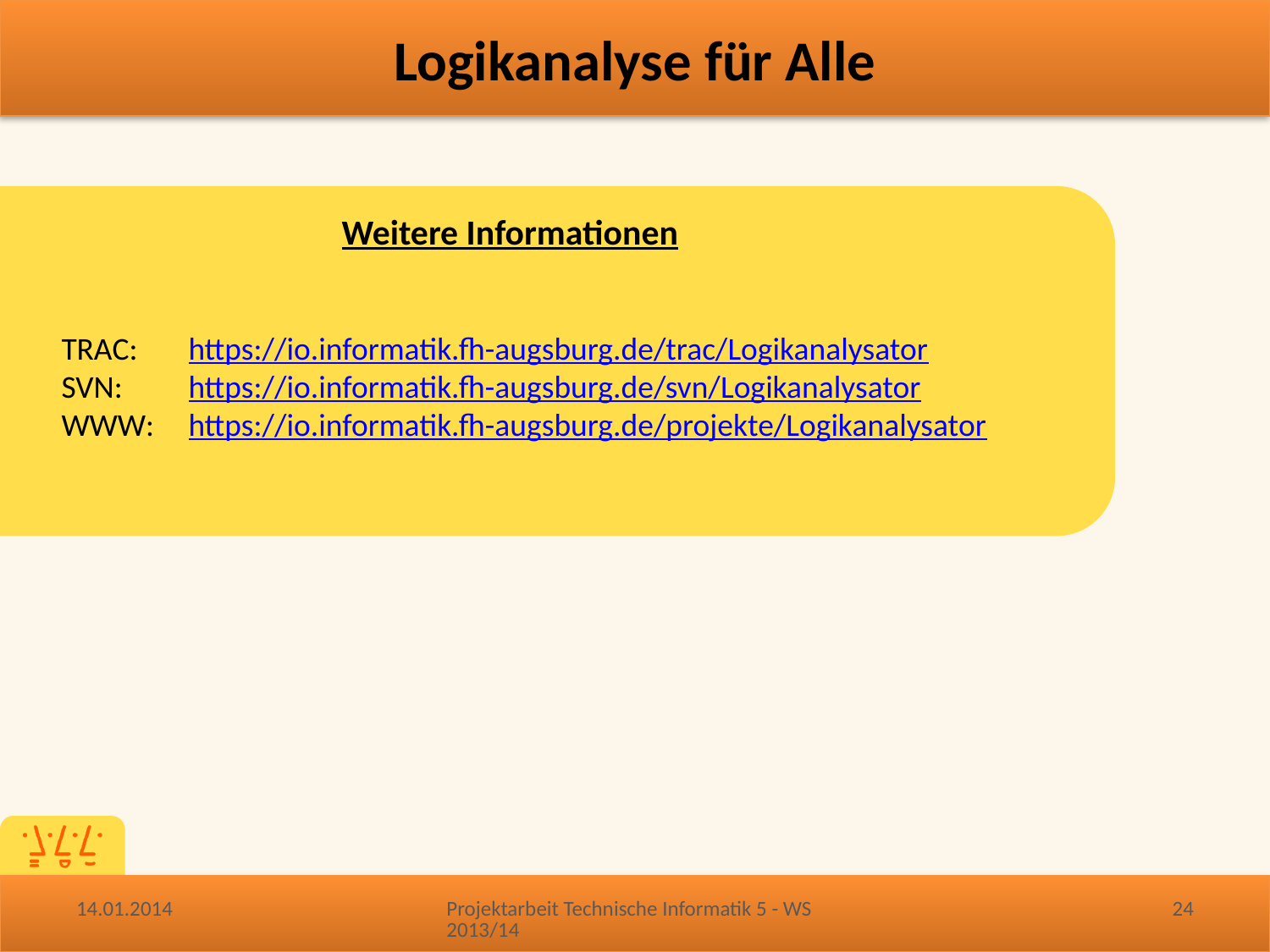

Weitere Informationen

	TRAC:	https://io.informatik.fh-augsburg.de/trac/Logikanalysator
	SVN:	https://io.informatik.fh-augsburg.de/svn/Logikanalysator
	WWW:	https://io.informatik.fh-augsburg.de/projekte/Logikanalysator

14.01.2014
Projektarbeit Technische Informatik 5 - WS 2013/14
24